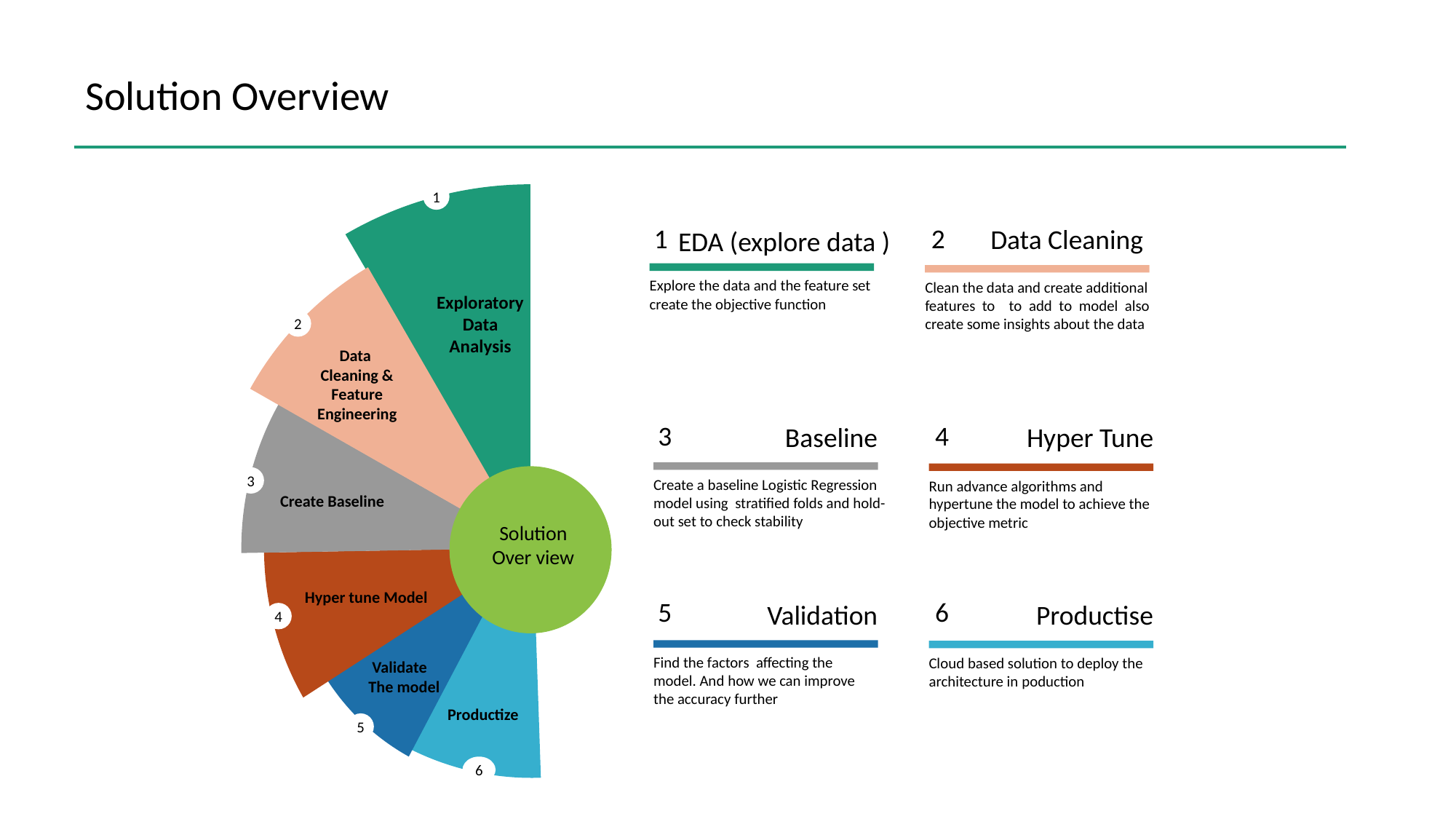

# Solution Overview
1

1
2
Data Cleaning
EDA (explore data )

Explore the data and the feature set
create the objective function
Clean the data and create additional
features to  to add to model also create some insights about the data
Exploratory
Data
Analysis
2
Data
Cleaning &
Feature Engineering

3
4
Baseline
Hyper Tune

3
Create a baseline Logistic Regression model using  stratified folds and hold-out set to check stability
Run advance algorithms and hypertune the model to achieve the objective metric
Create Baseline

Solution
Over view

Hyper tune Model
5
6
Validation
Productise
4

Find the factors  affecting the model. And how we can improve the accuracy further
Cloud based solution to deploy the architecture in poduction
 Validate
The model
Productize
5
6